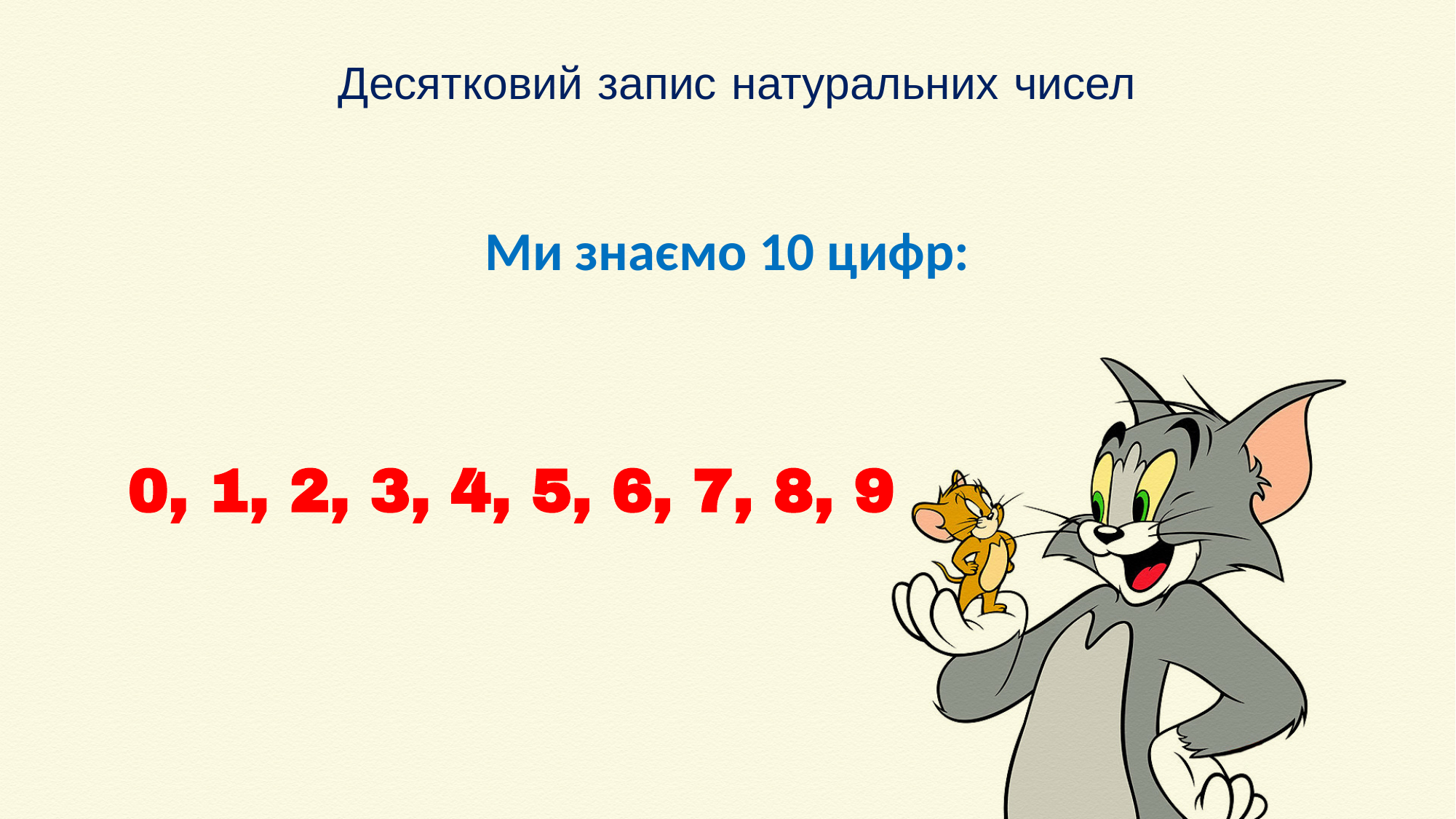

# Десятковий запис натуральних чисел
Ми знаємо 10 цифр:

 0, 1, 2, 3, 4, 5, 6, 7, 8, 9